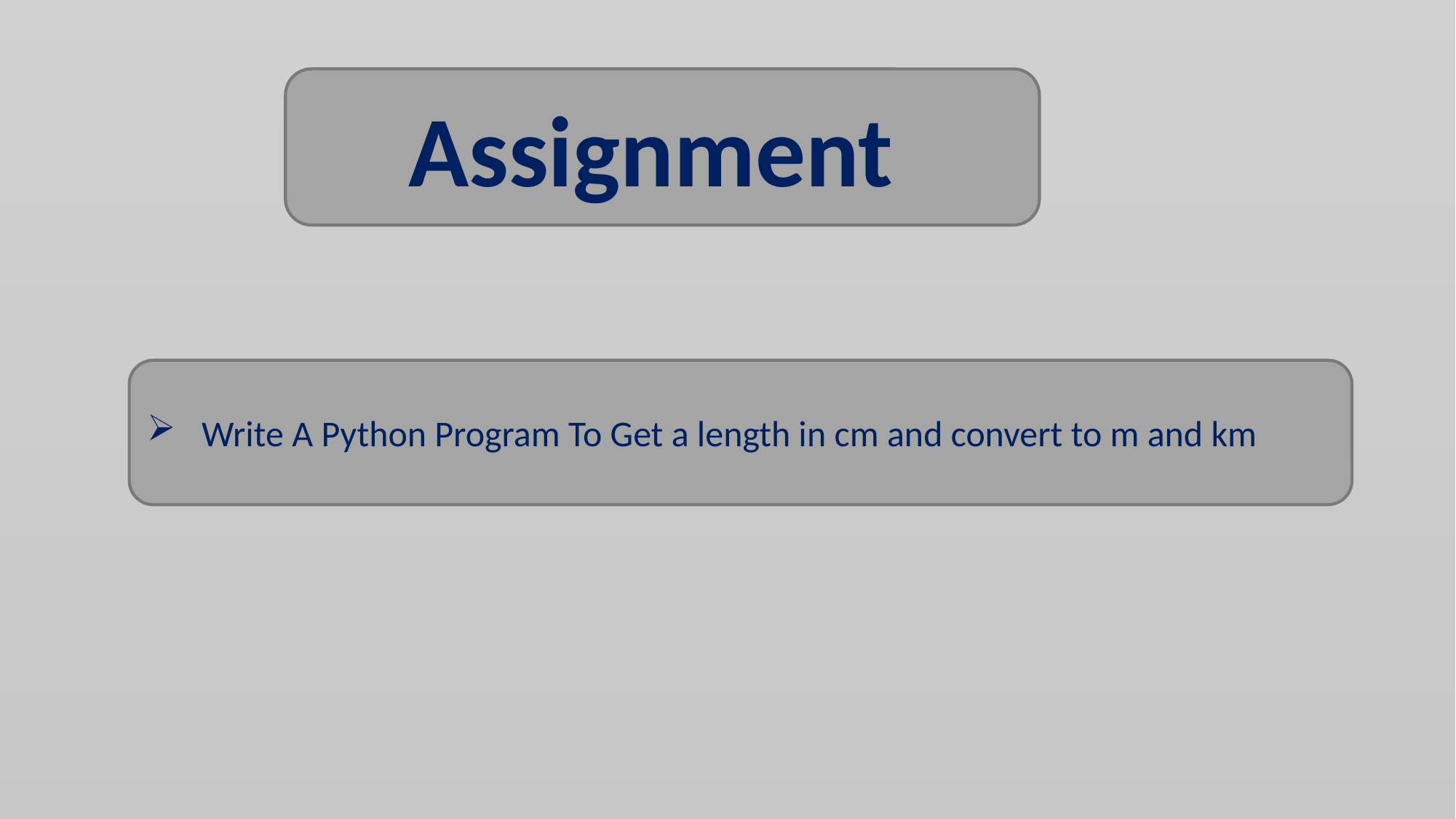

Assignment
Write A Python Program To Get a length in cm and convert to m and km